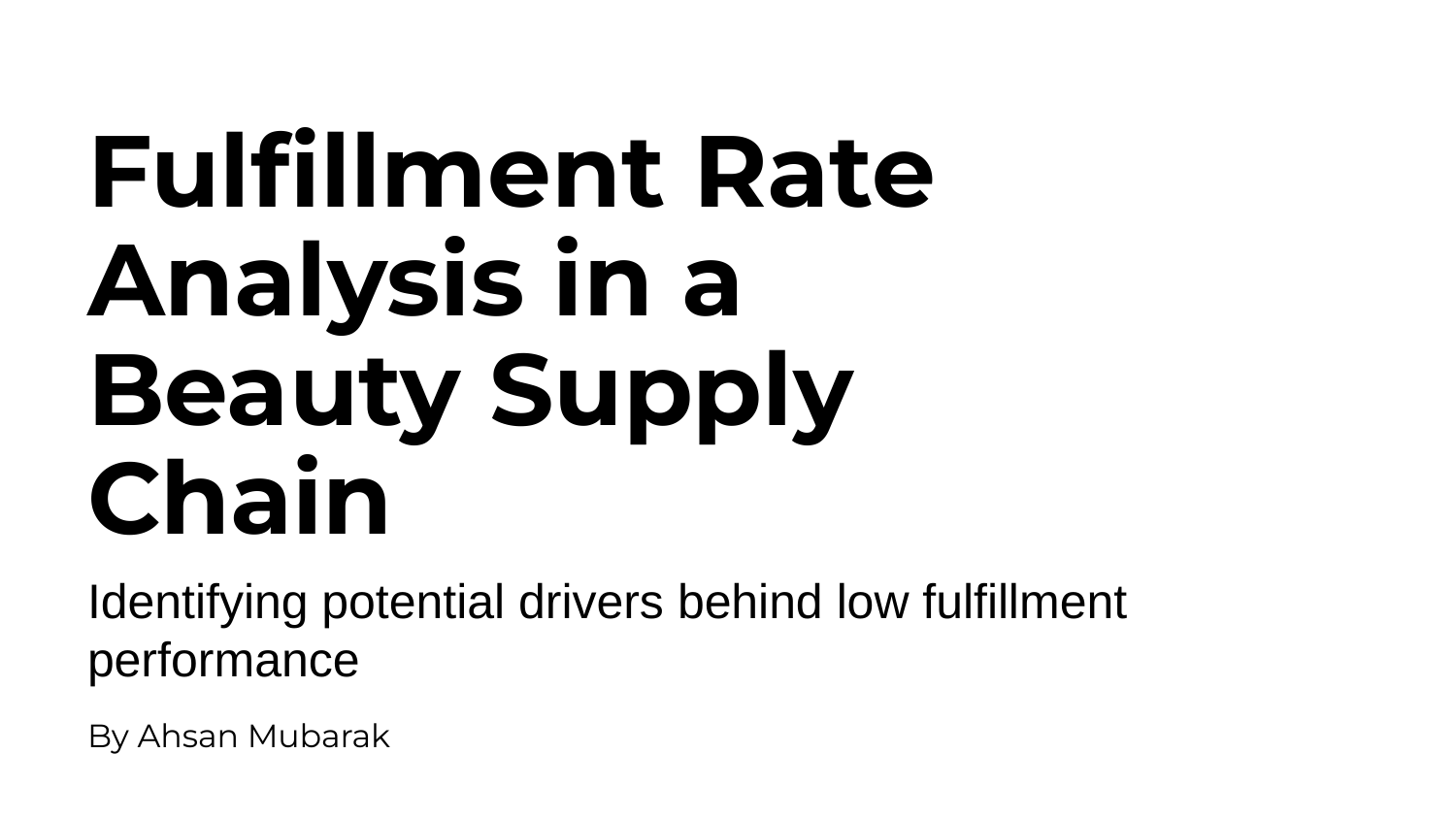

# Fulfillment Rate Analysis in a Beauty Supply Chain
Identifying potential drivers behind low fulfillment performance
By Ahsan Mubarak